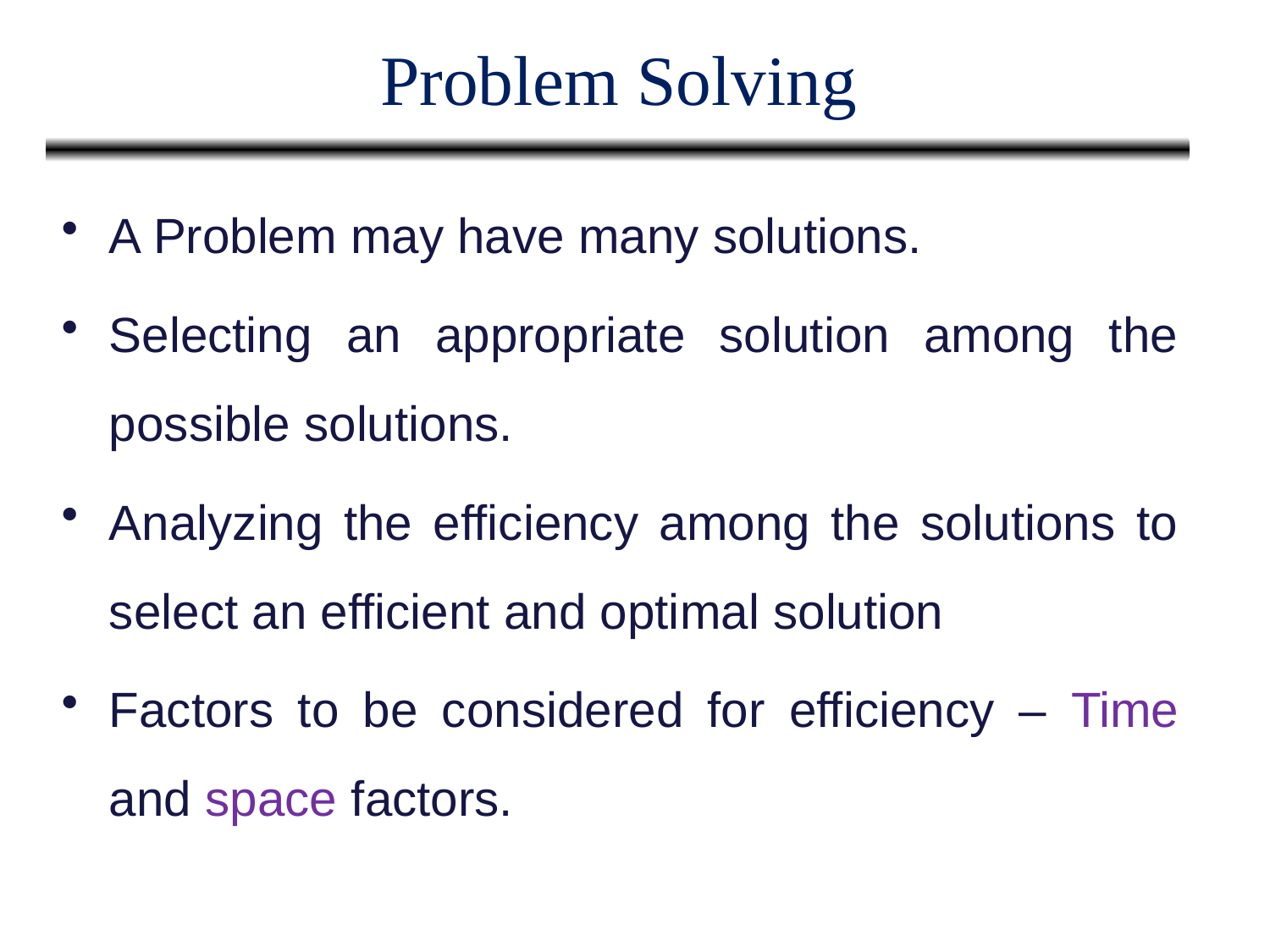

# Problem Solving
A Problem may have many solutions.
Selecting an appropriate solution among the possible solutions.
Analyzing the efficiency among the solutions to select an efficient and optimal solution
Factors to be considered for efficiency – Time and space factors.